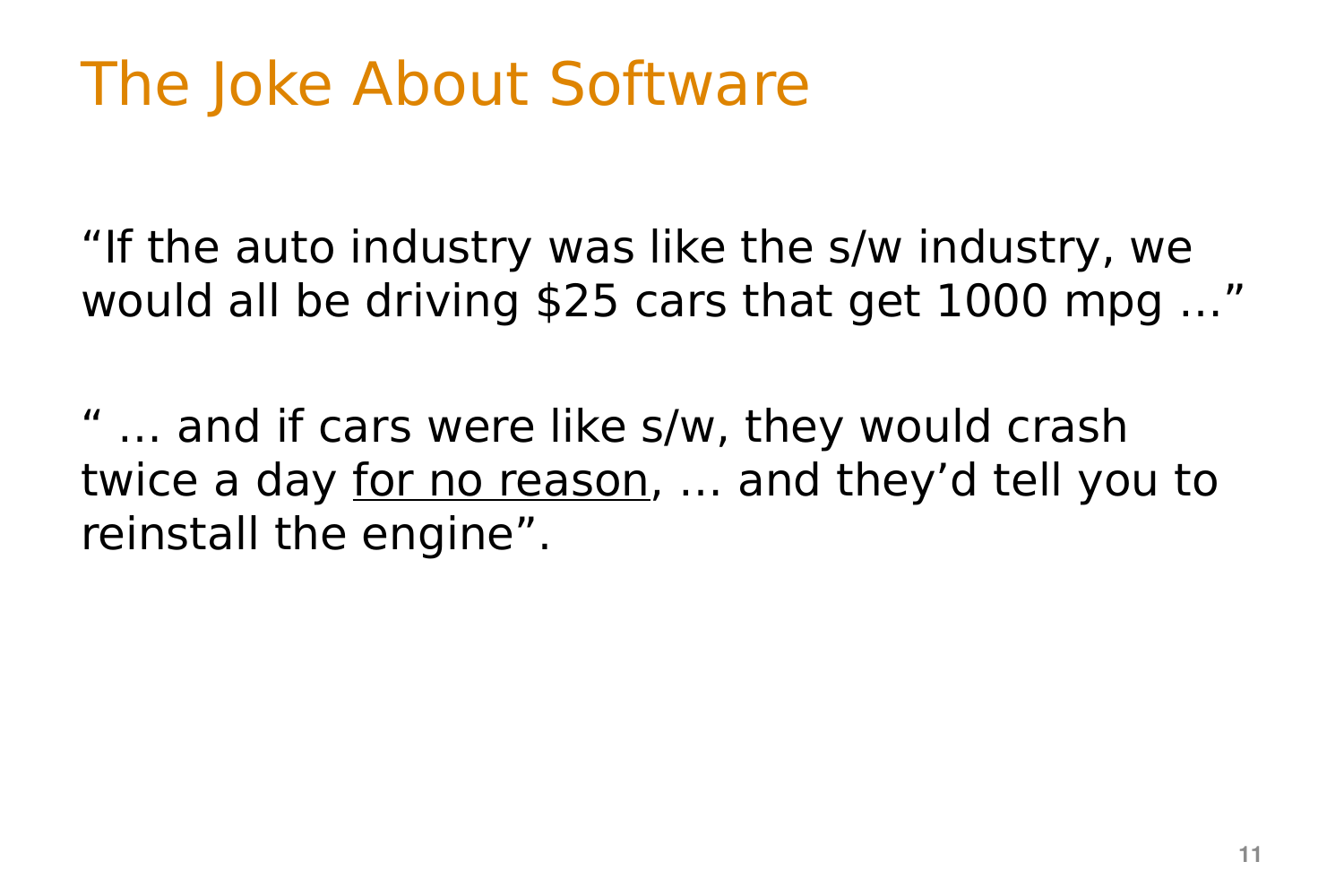

# The Joke About Software

“If the auto industry was like the s/w industry, we would all be driving $25 cars that get 1000 mpg …”

“ … and if cars were like s/w, they would crash twice a day for no reason, … and they’d tell you to reinstall the engine”.

11